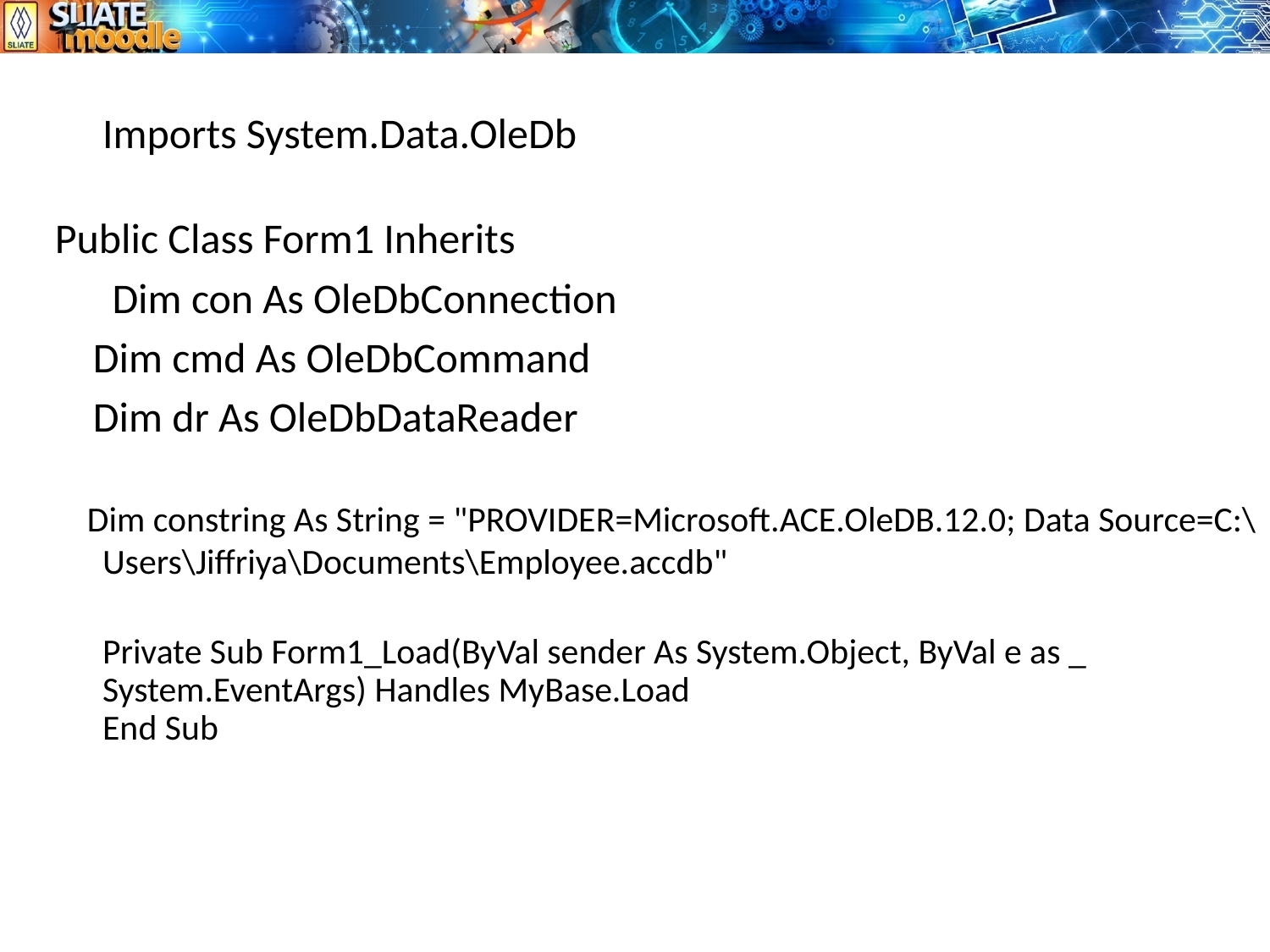

Imports System.Data.OleDb
Public Class Form1 Inherits
	 Dim con As OleDbConnection
    Dim cmd As OleDbCommand
    Dim dr As OleDbDataReader

    Dim constring As String = "PROVIDER=Microsoft.ACE.OleDB.12.0; Data Source=C:\Users\Jiffriya\Documents\Employee.accdb"

	Private Sub Form1_Load(ByVal sender As System.Object, ByVal e as _
System.EventArgs) Handles MyBase.Load
End Sub

28